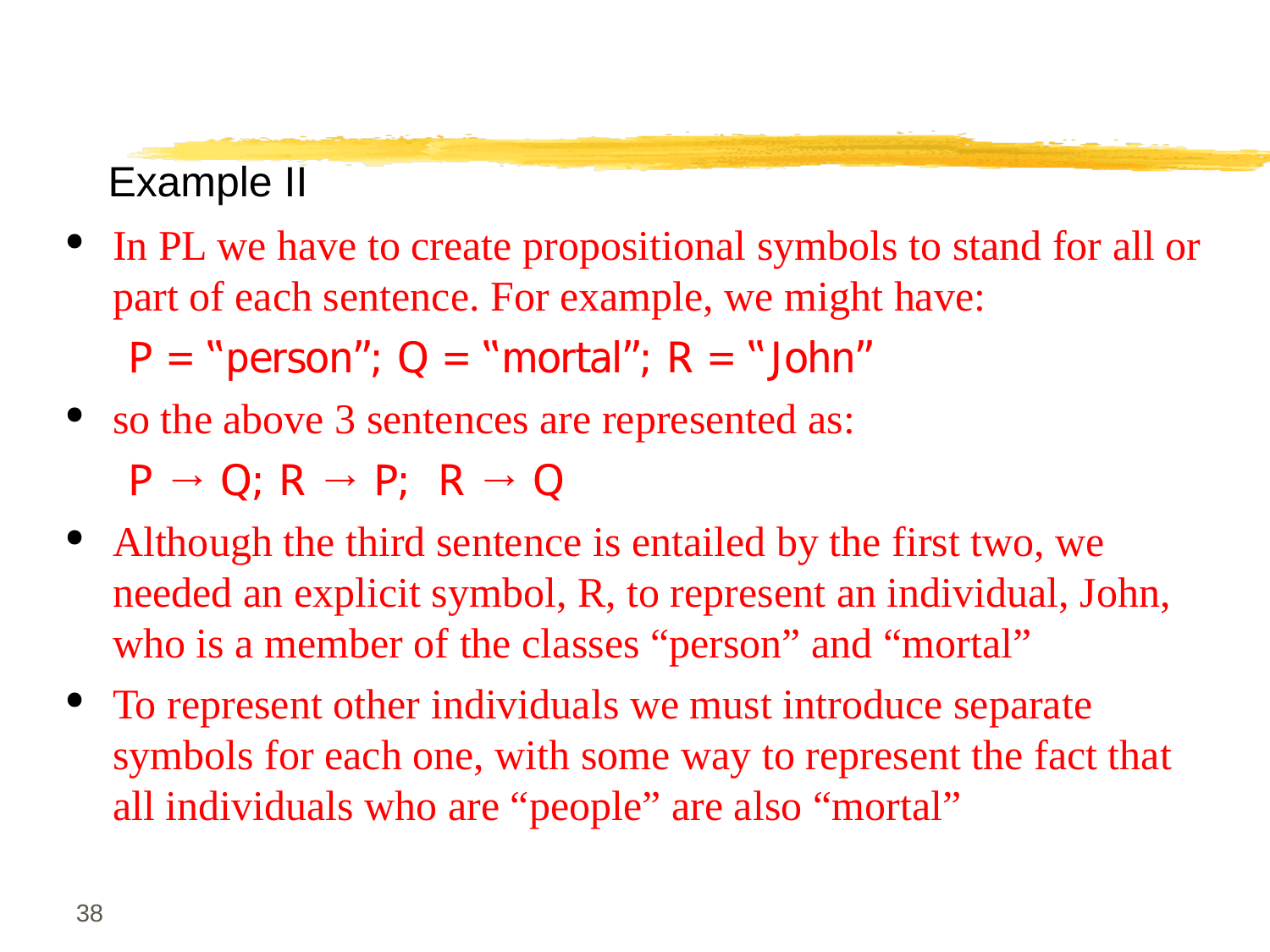

Example II
In PL we have to create propositional symbols to stand for all or part of each sentence. For example, we might have:
P = “person”; Q = “mortal”; R = “John”
so the above 3 sentences are represented as:
P → Q; R → P;  R → Q
Although the third sentence is entailed by the first two, we needed an explicit symbol, R, to represent an individual, John, who is a member of the classes “person” and “mortal”
To represent other individuals we must introduce separate symbols for each one, with some way to represent the fact that all individuals who are “people” are also “mortal”

38